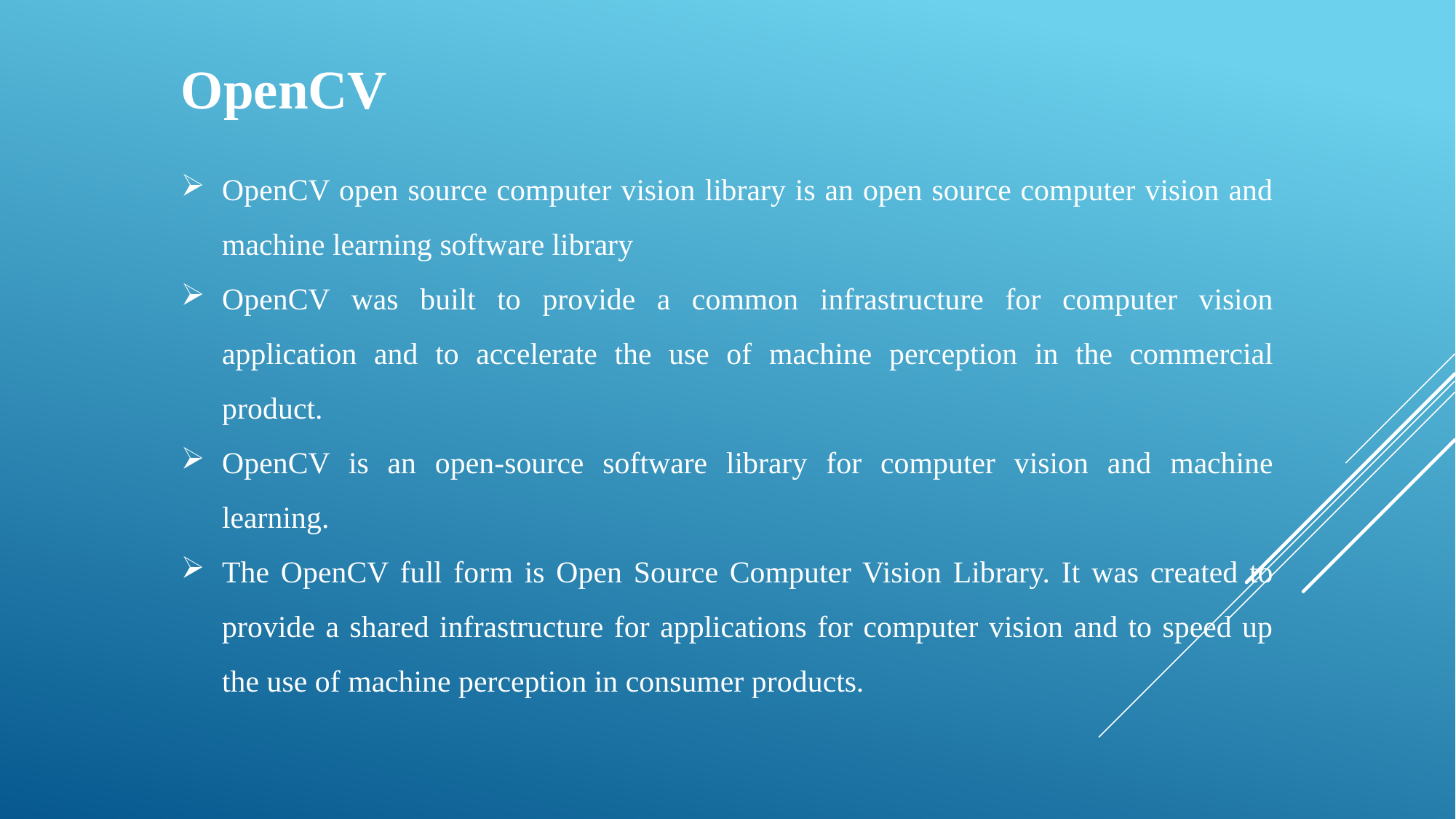

OpenCV

OpenCV open source computer vision library is an open source computer vision and machine learning software library
OpenCV was built to provide a common infrastructure for computer vision application and to accelerate the use of machine perception in the commercial product.
OpenCV is an open-source software library for computer vision and machine learning.
The OpenCV full form is Open Source Computer Vision Library. It was created to provide a shared infrastructure for applications for computer vision and to speed up the use of machine perception in consumer products.